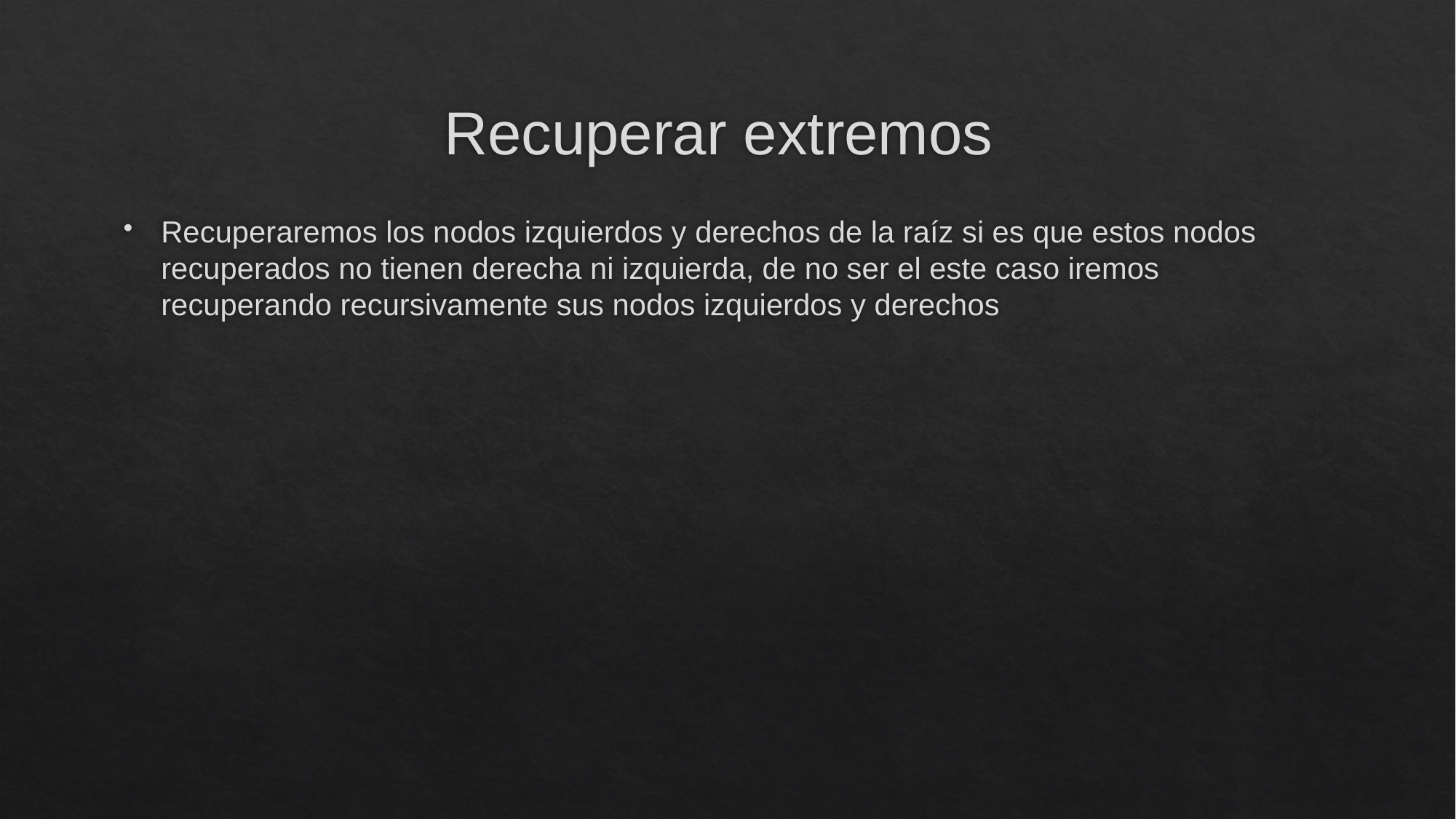

# Recuperar extremos
Recuperaremos los nodos izquierdos y derechos de la raíz si es que estos nodos recuperados no tienen derecha ni izquierda, de no ser el este caso iremos recuperando recursivamente sus nodos izquierdos y derechos